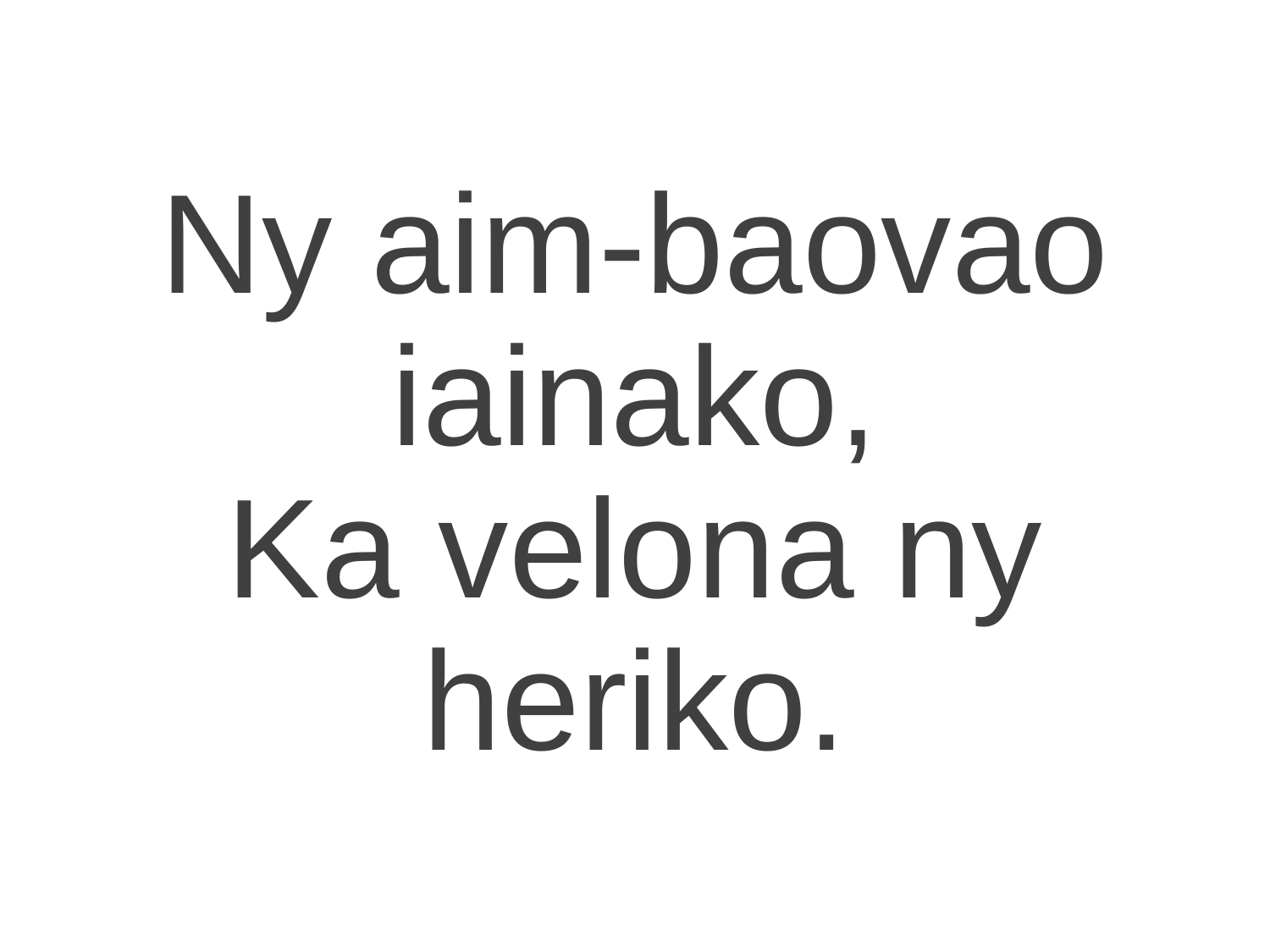

Ny aim-baovao iainako,
Ka velona ny heriko.